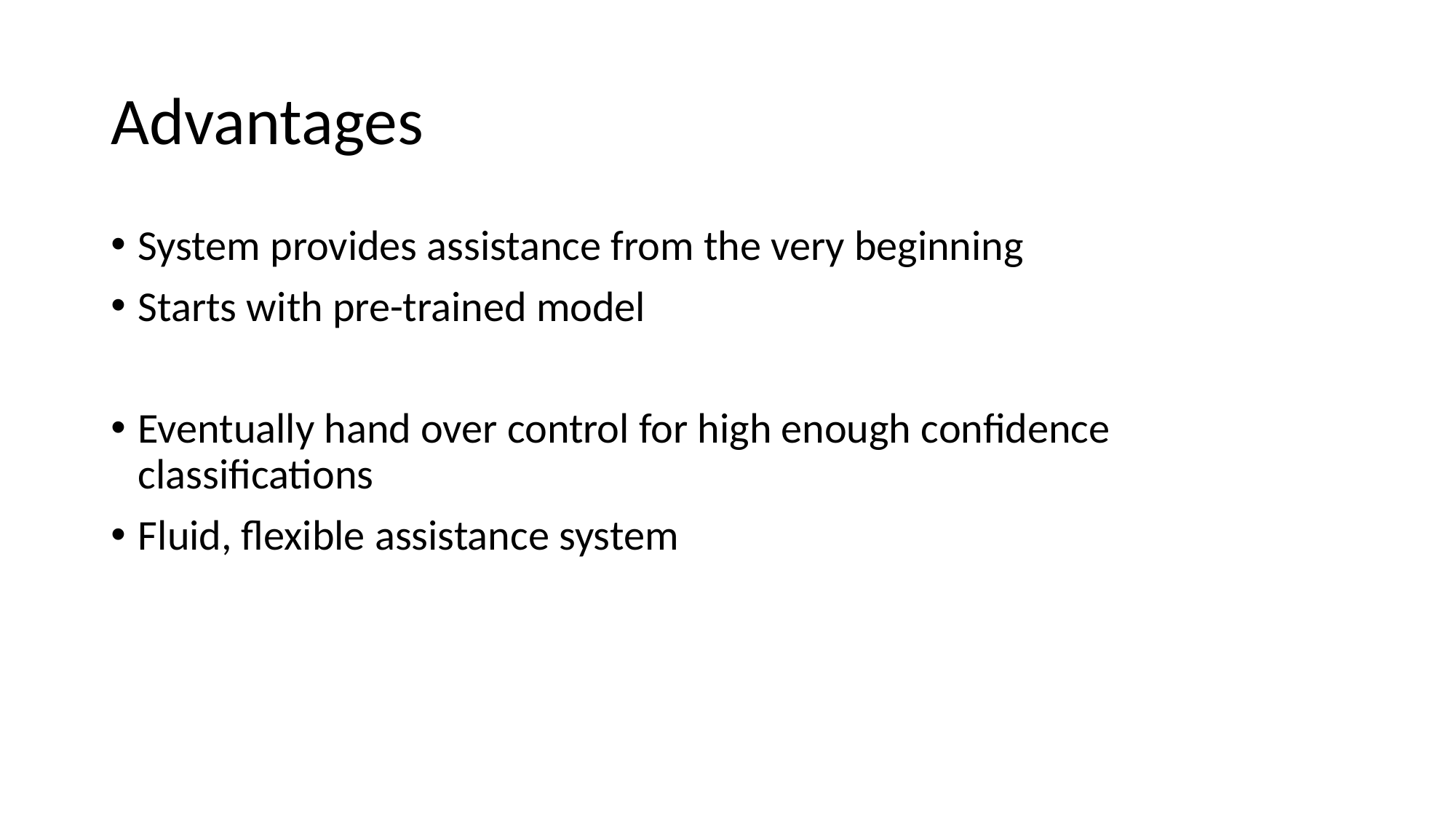

# Advantages
System provides assistance from the very beginning
Starts with pre-trained model

Eventually hand over control for high enough confidence classifications
Fluid, flexible assistance system